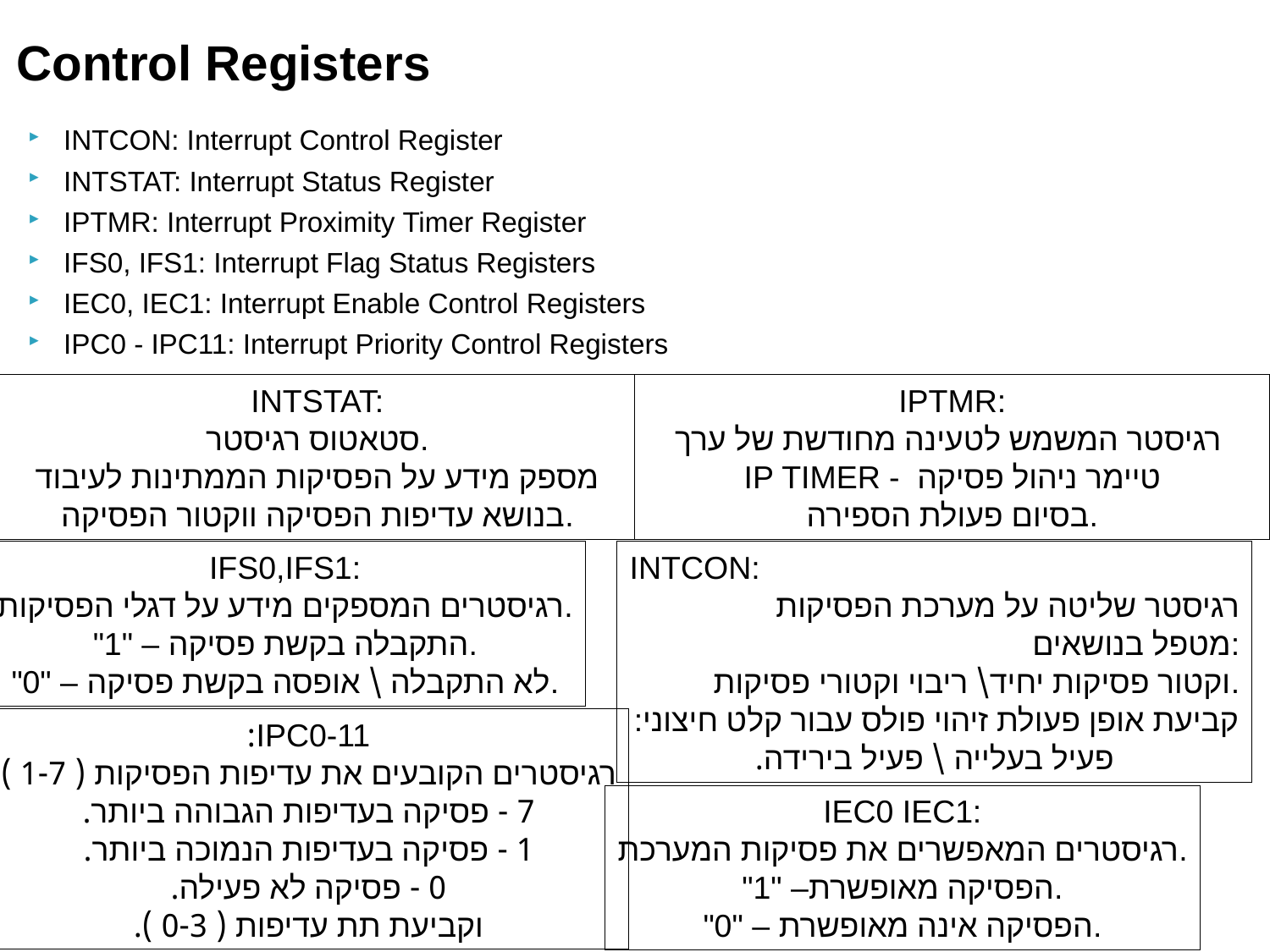

# Control Registers
INTCON: Interrupt Control Register
INTSTAT: Interrupt Status Register
IPTMR: Interrupt Proximity Timer Register
IFS0, IFS1: Interrupt Flag Status Registers
IEC0, IEC1: Interrupt Enable Control Registers
IPC0 - IPC11: Interrupt Priority Control Registers

IPTMR:
רגיסטר המשמש לטעינה מחודשת של ערך
IP TIMER - טיימר ניהול פסיקה
בסיום פעולת הספירה.
INTSTAT:
סטאטוס רגיסטר.
מספק מידע על הפסיקות הממתינות לעיבוד
בנושא עדיפות הפסיקה ווקטור הפסיקה.
IFS0,IFS1:
רגיסטרים המספקים מידע על דגלי הפסיקות.
"1" – התקבלה בקשת פסיקה.
"0" – לא התקבלה \ אופסה בקשת פסיקה.
INTCON:
רגיסטר שליטה על מערכת הפסיקות
מטפל בנושאים:
וקטור פסיקות יחיד\ ריבוי וקטורי פסיקות.
:קביעת אופן פעולת זיהוי פולס עבור קלט חיצוני
פעיל בעלייה \ פעיל בירידה.
IPC0-11:
רגיסטרים הקובעים את עדיפות הפסיקות ( 1-7 )
7 - פסיקה בעדיפות הגבוהה ביותר.
1 - פסיקה בעדיפות הנמוכה ביותר.
0 - פסיקה לא פעילה.
וקביעת תת עדיפות ( 0-3 ).
IEC0 IEC1:
רגיסטרים המאפשרים את פסיקות המערכת.
"1" –הפסיקה מאופשרת.
"0" – הפסיקה אינה מאופשרת.